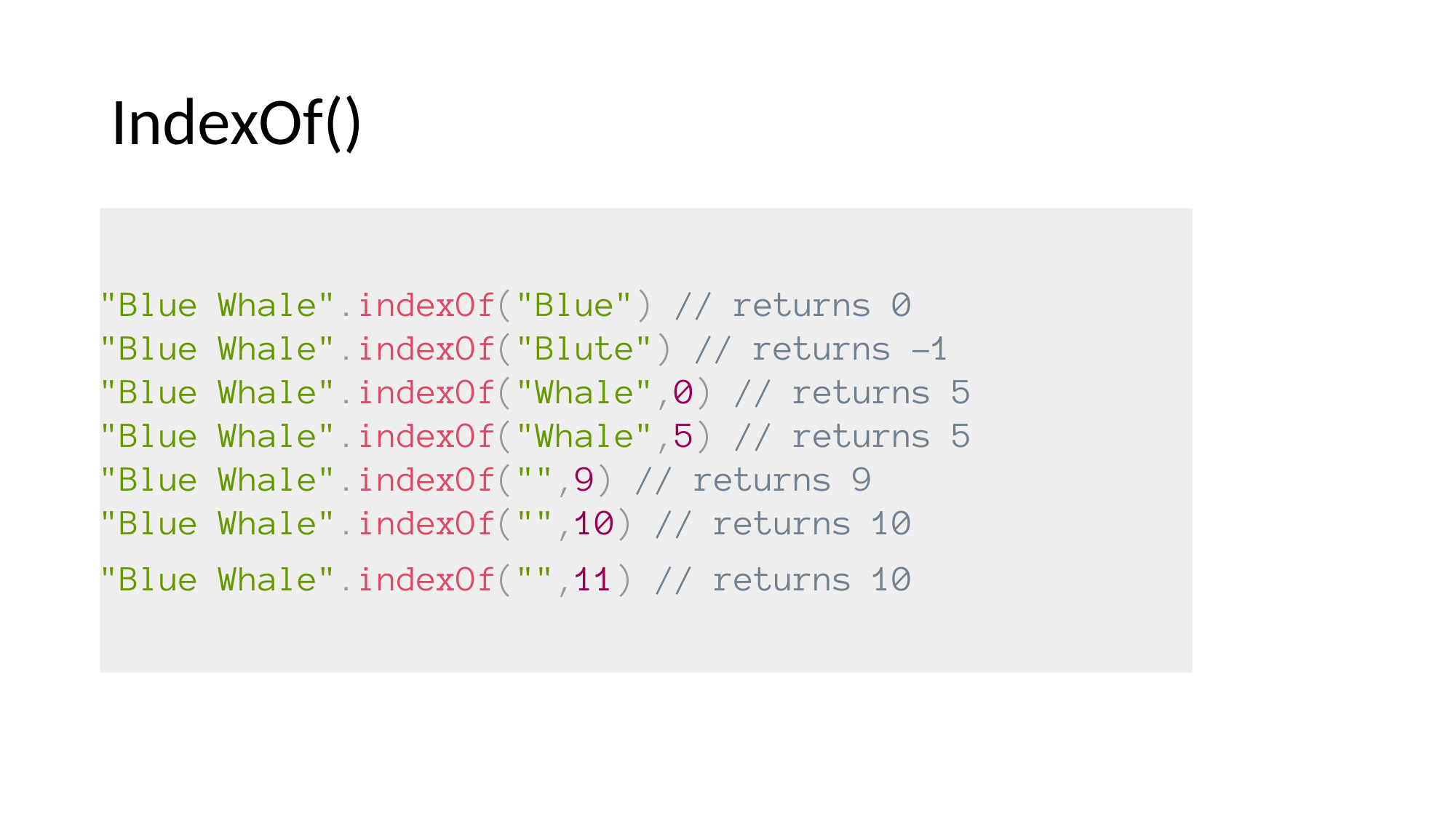

# IndexOf()
"Blue Whale".indexOf("Blue") // returns 0
"Blue Whale".indexOf("Blute") // returns -1
"Blue Whale".indexOf("Whale",0) // returns 5
"Blue Whale".indexOf("Whale",5) // returns 5
"Blue Whale".indexOf("",9) // returns 9
"Blue Whale".indexOf("",10) // returns 10
"Blue Whale".indexOf("",11) // returns 10